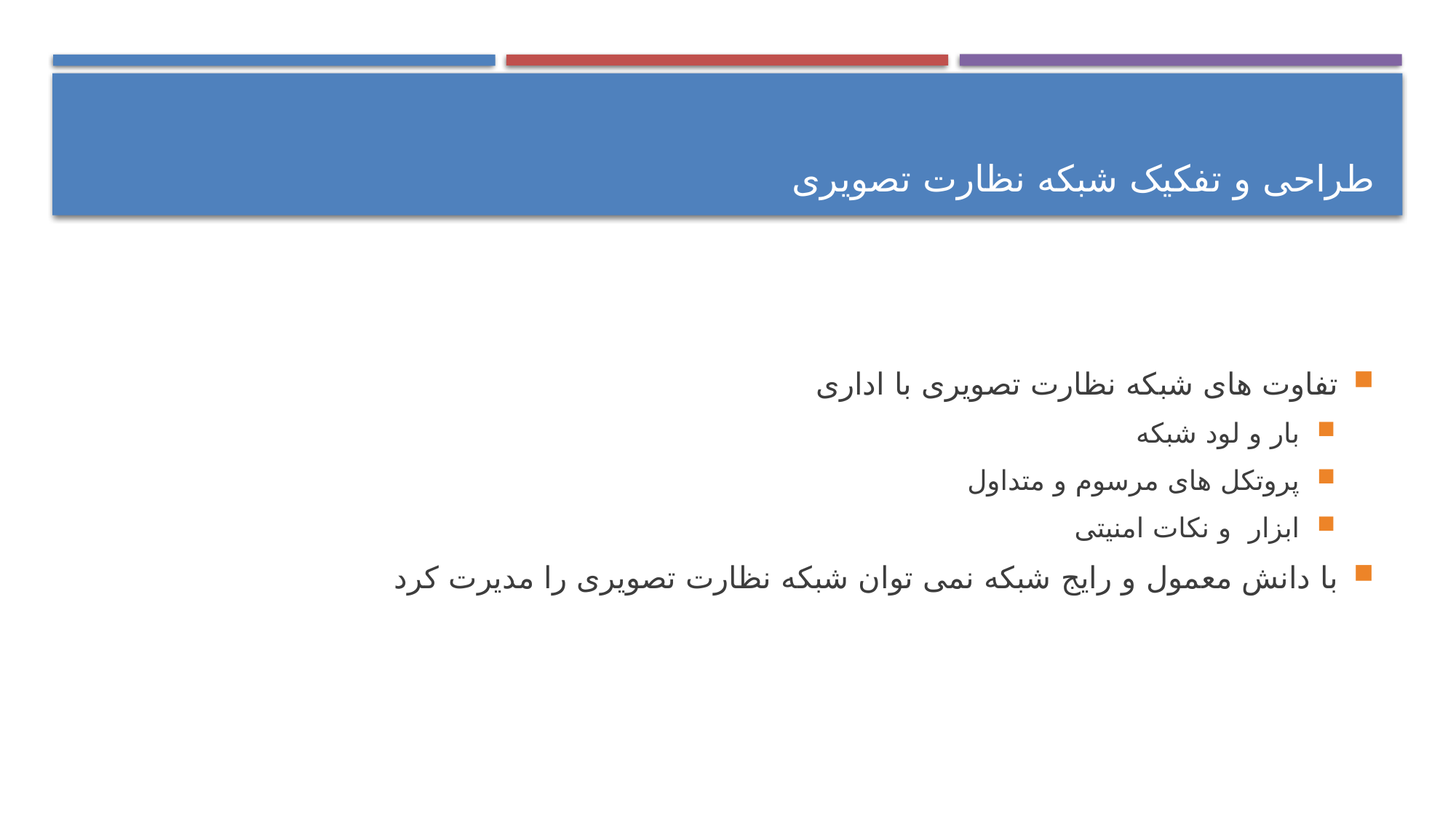

طراحی و تفکیک شبکه نظارت تصویری
تفاوت های شبکه نظارت تصویری با اداری
بار و لود شبکه
پروتکل های مرسوم و متداول
ابزار  و نکات امنیتی
با دانش معمول و رایج شبکه نمی توان شبکه نظارت تصویری را مدیرت کرد